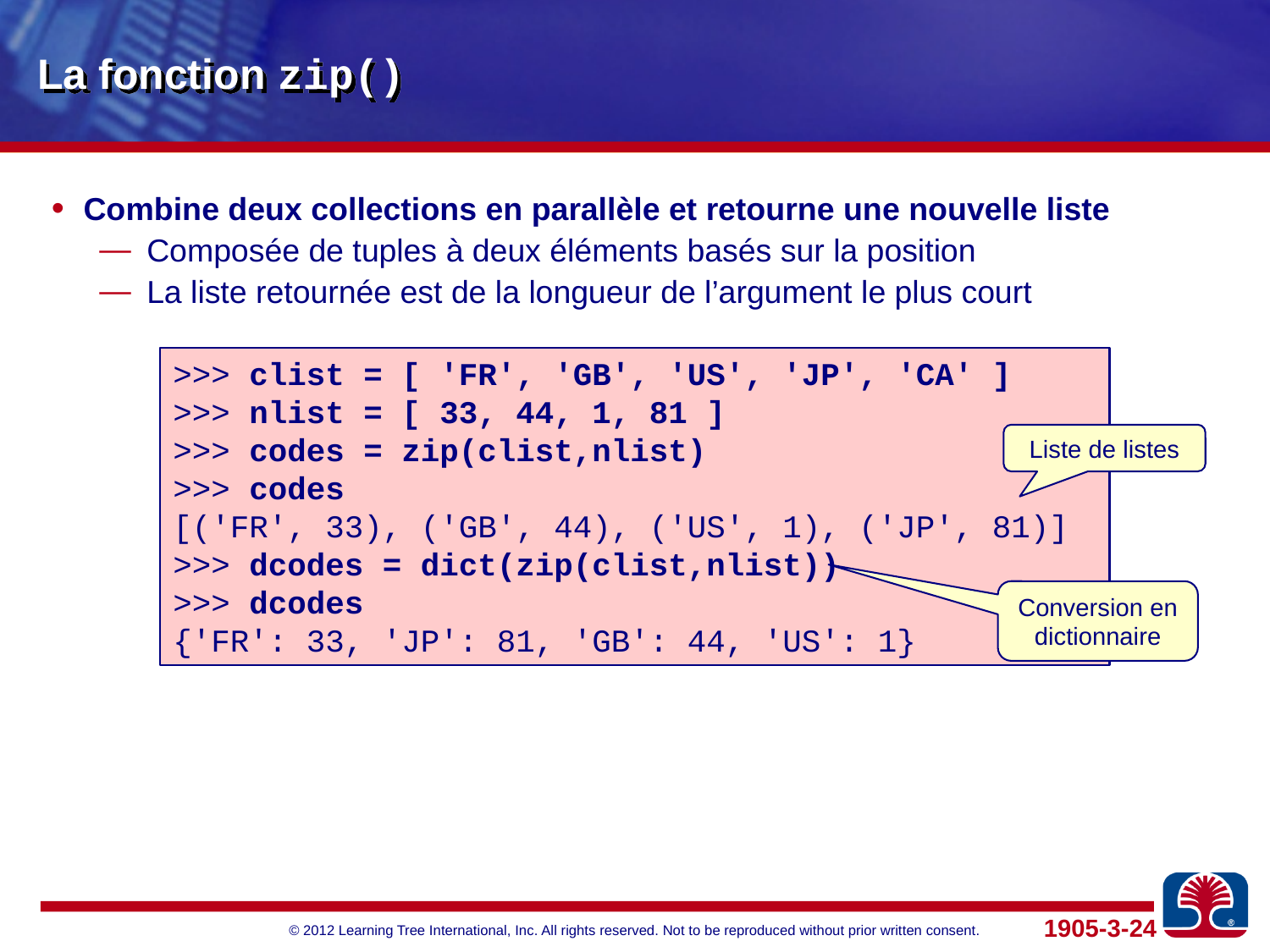

# La fonction zip()
Combine deux collections en parallèle et retourne une nouvelle liste
Composée de tuples à deux éléments basés sur la position
La liste retournée est de la longueur de l’argument le plus court
>>> clist = [ 'FR', 'GB', 'US', 'JP', 'CA' ]
>>> nlist = [ 33, 44, 1, 81 ]
>>> codes = zip(clist,nlist)
>>> codes
[('FR', 33), ('GB', 44), ('US', 1), ('JP', 81)]
>>> dcodes = dict(zip(clist,nlist))
>>> dcodes
{'FR': 33, 'JP': 81, 'GB': 44, 'US': 1}
Liste de listes
Conversion en dictionnaire